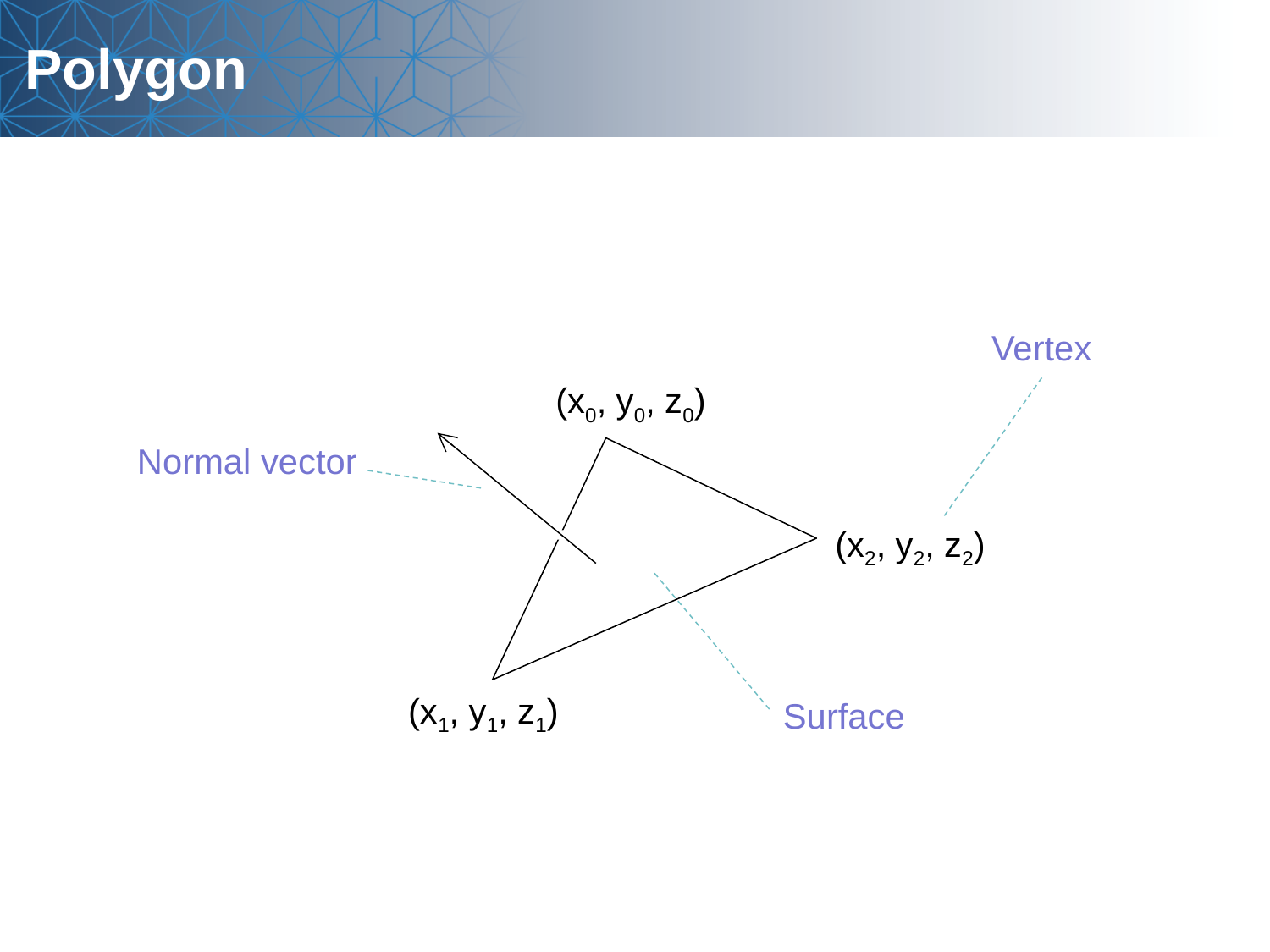

# Polygon
Vertex
(x0, y0, z0)
Normal vector

(x2, y2, z2)

(x1, y1, z1)
Surface